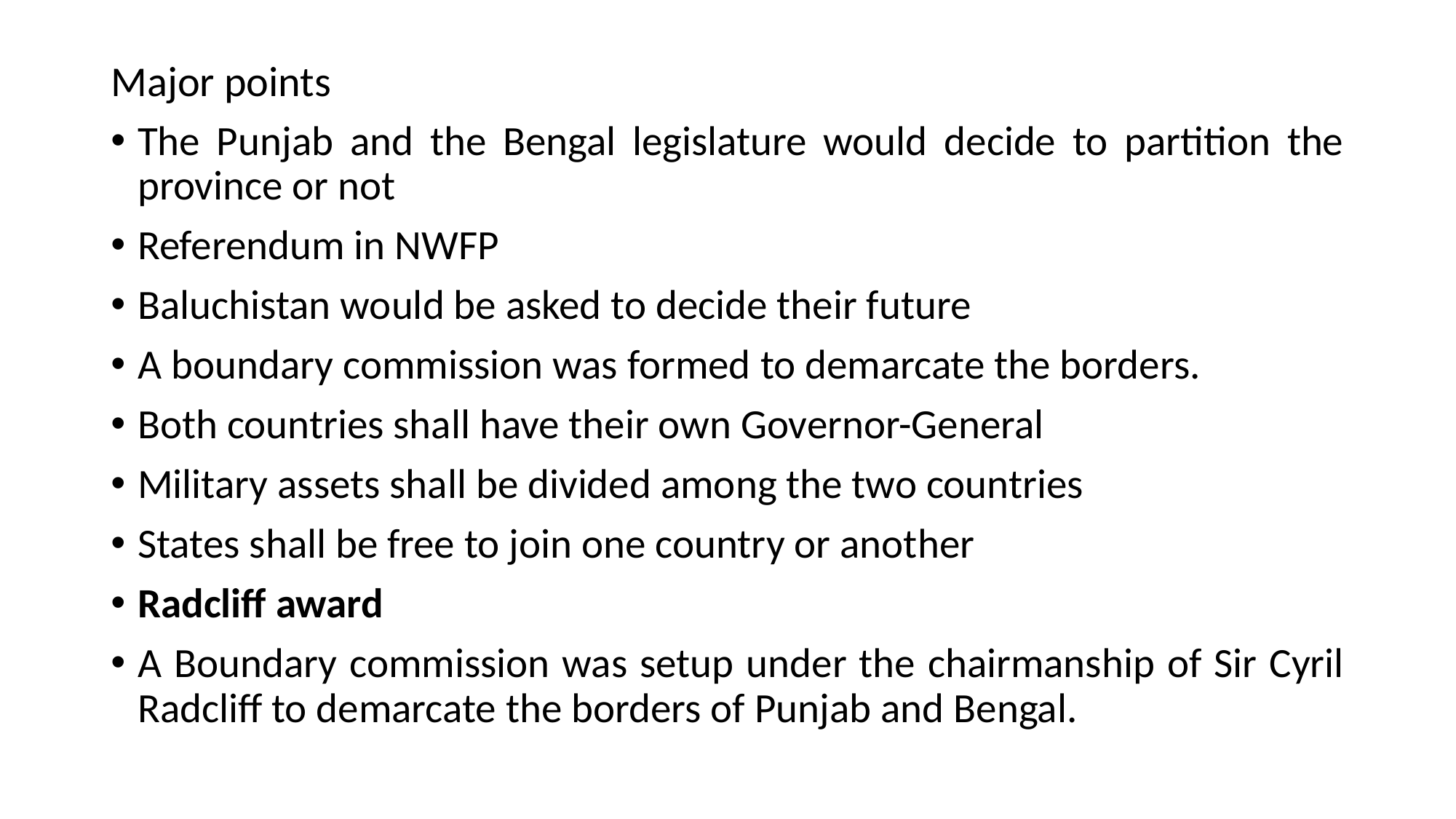

# Major points
The Punjab and the Bengal legislature would decide to partition the province or not
Referendum in NWFP
Baluchistan would be asked to decide their future
A boundary commission was formed to demarcate the borders.
Both countries shall have their own Governor-General
Military assets shall be divided among the two countries
States shall be free to join one country or another
Radcliff award
A Boundary commission was setup under the chairmanship of Sir Cyril Radcliff to demarcate the borders of Punjab and Bengal.